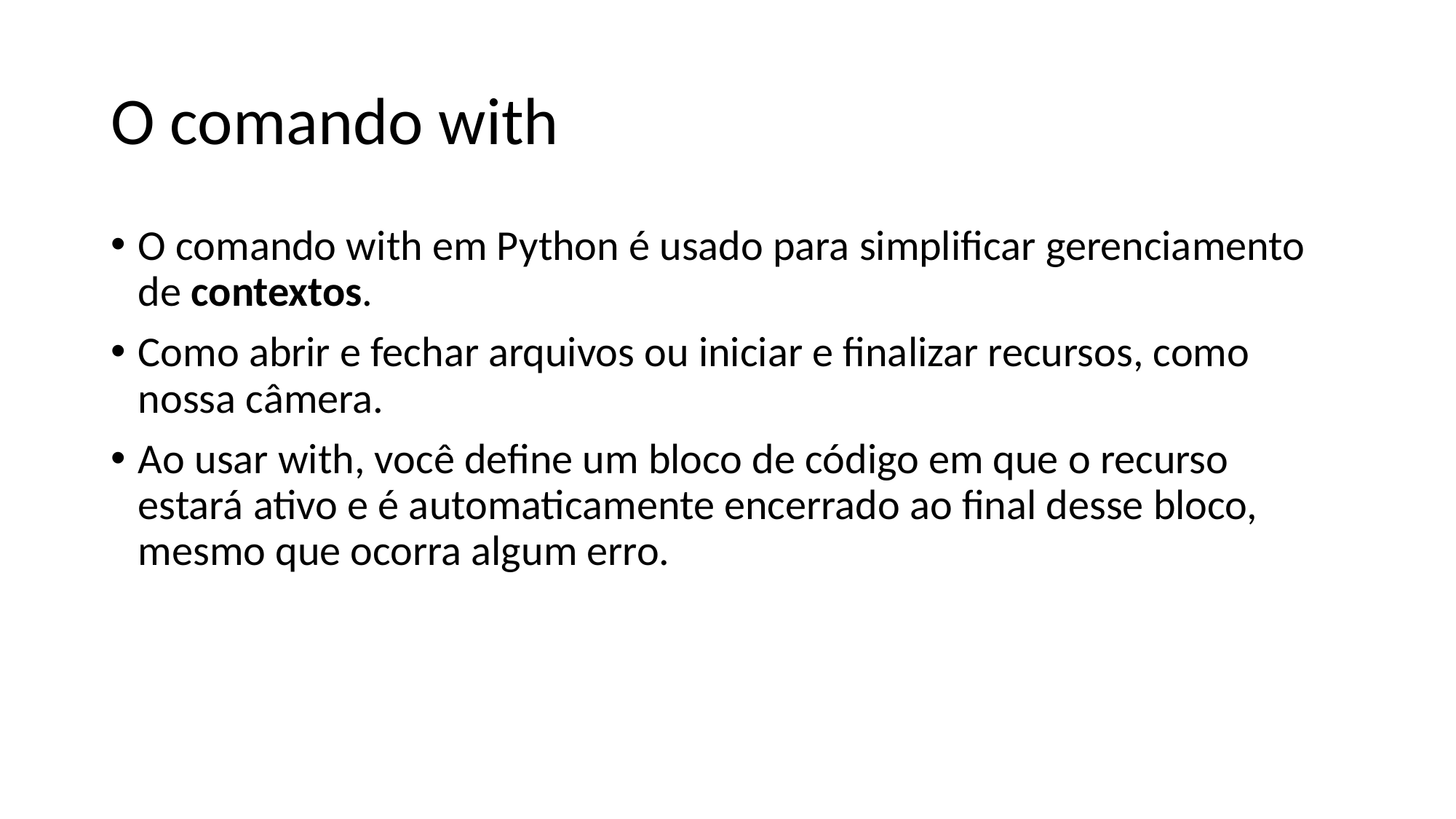

# O comando with
O comando with em Python é usado para simplificar gerenciamento de contextos.
Como abrir e fechar arquivos ou iniciar e finalizar recursos, como nossa câmera.
Ao usar with, você define um bloco de código em que o recurso estará ativo e é automaticamente encerrado ao final desse bloco, mesmo que ocorra algum erro.